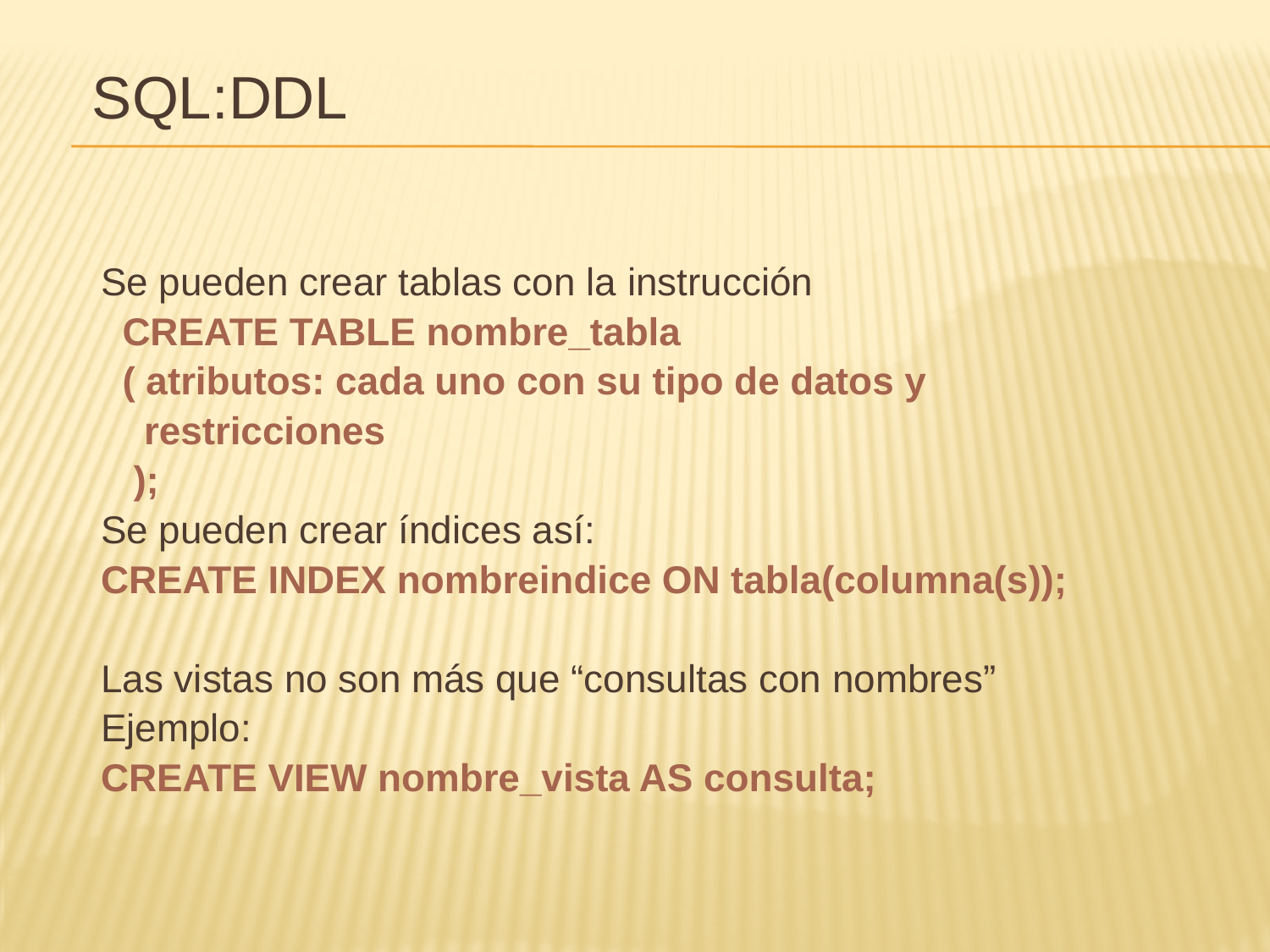

# SQL:DDL
Se pueden crear tablas con la instrucción
  CREATE TABLE nombre_tabla
  ( atributos: cada uno con su tipo de datos y
    restricciones
   );
Se pueden crear índices así:
CREATE INDEX nombreindice ON tabla(columna(s));

Las vistas no son más que “consultas con nombres”
Ejemplo:
CREATE VIEW nombre_vista AS consulta;